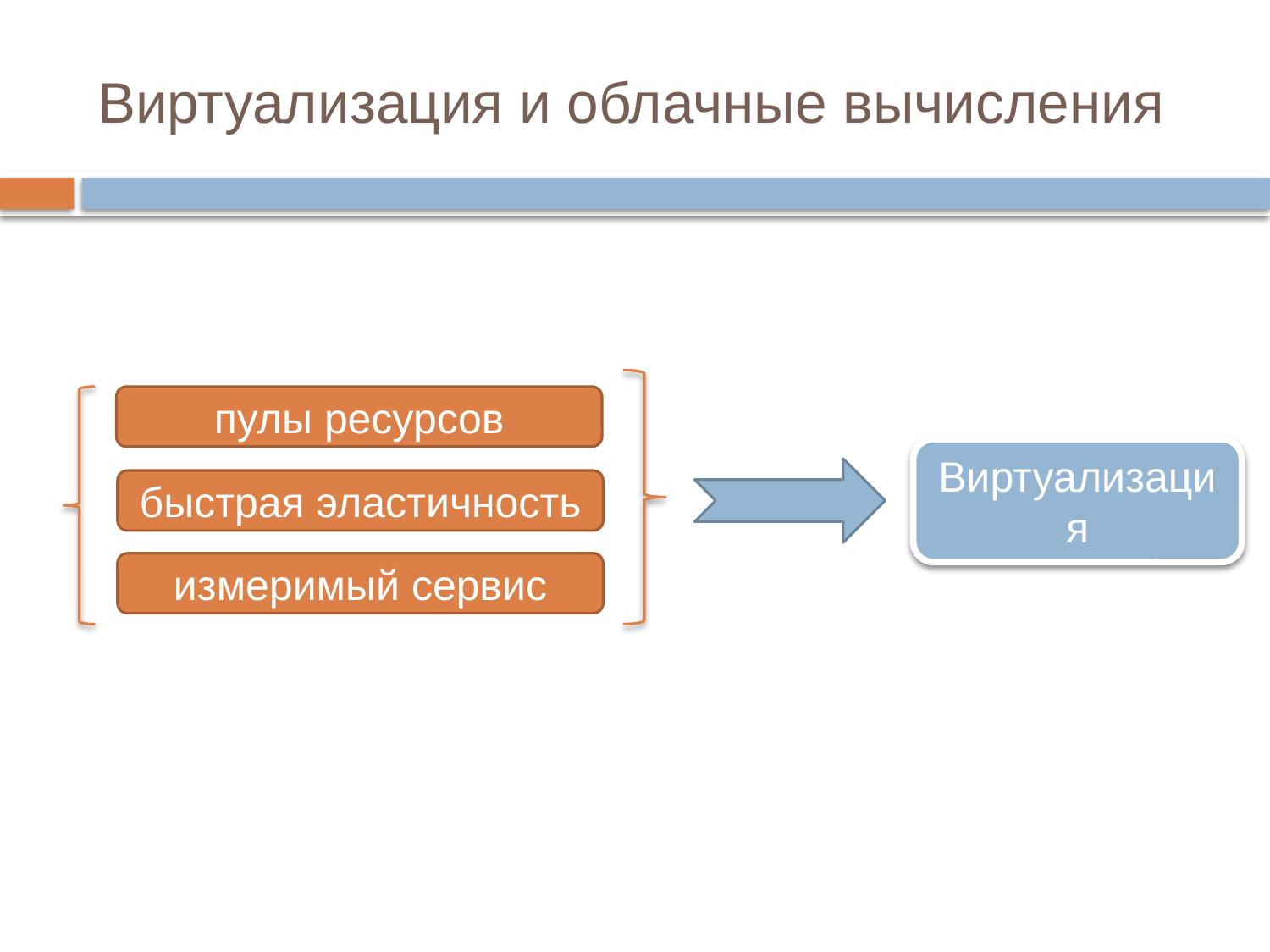

# Виртуализация и облачные вычисления

пулы ресурсов
Виртуализация

быстрая эластичность
измеримый сервис